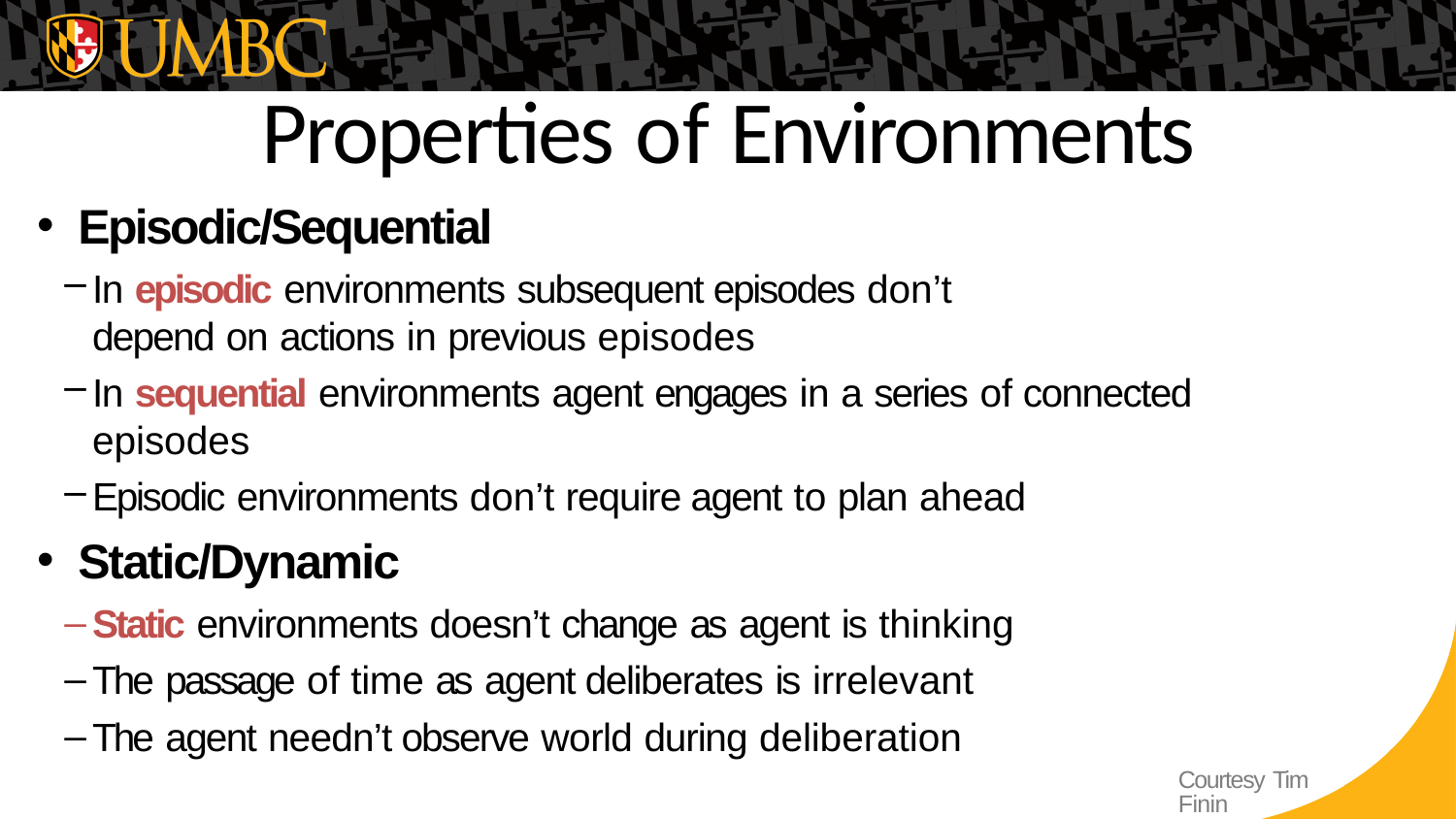

# Properties of Environments
Episodic/Sequential
In episodic environments subsequent episodes don’t
depend on actions in previous episodes
In sequential environments agent engages in a series of connected episodes
Episodic environments don’t require agent to plan ahead
Static/Dynamic
Static environments doesn’t change as agent is thinking
The passage of time as agent deliberates is irrelevant
The agent needn’t observe world during deliberation
Courtesy Tim Finin